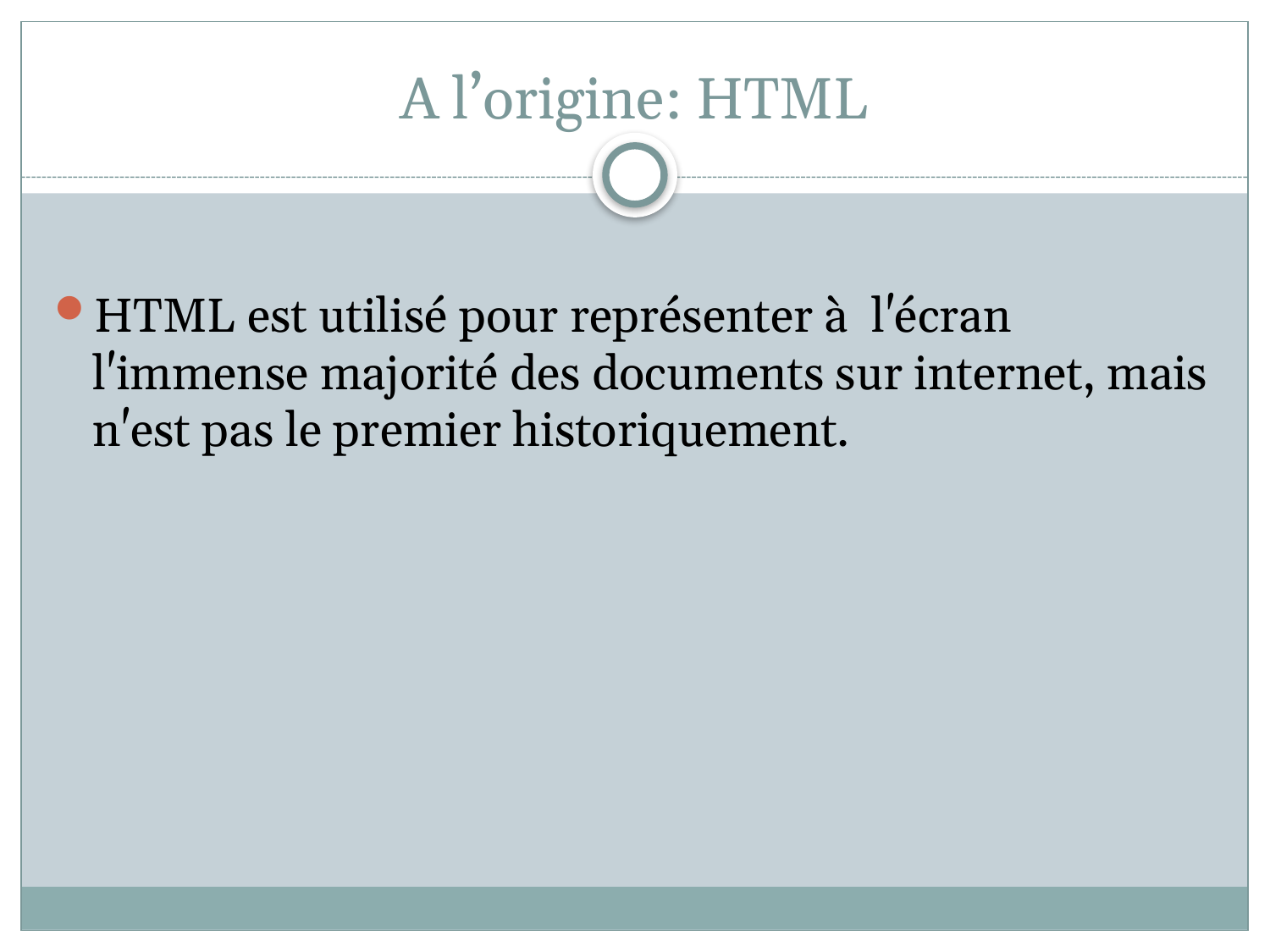

# A l’origine: HTML

HTML est utilisé pour représenter à  l'écran l'immense majorité des documents sur internet, mais n'est pas le premier historiquement.